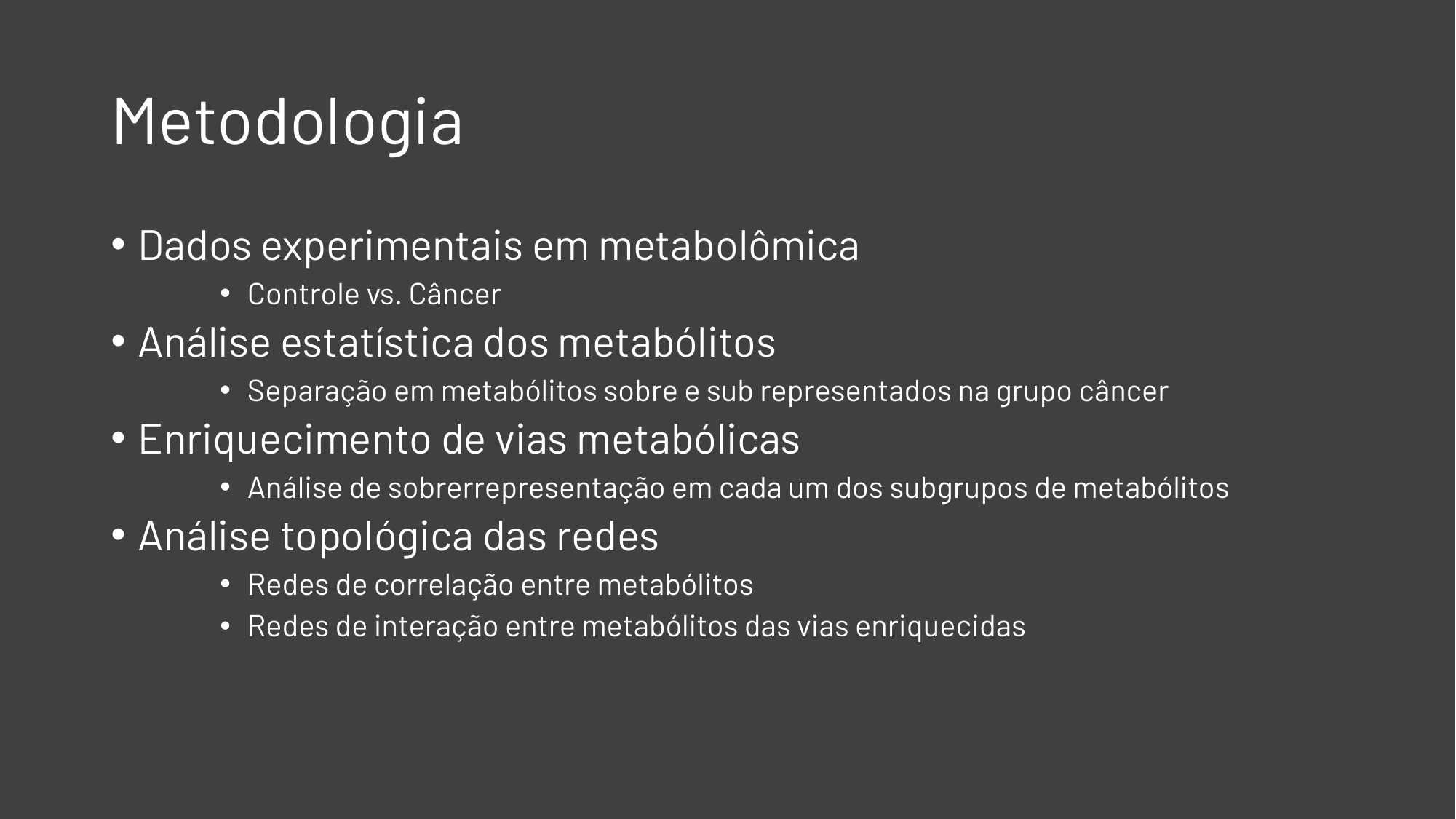

# Metodologia
Dados experimentais em metabolômica
Controle vs. Câncer
Análise estatística dos metabólitos
Separação em metabólitos sobre e sub representados na grupo câncer
Enriquecimento de vias metabólicas
Análise de sobrerrepresentação em cada um dos subgrupos de metabólitos
Análise topológica das redes
Redes de correlação entre metabólitos
Redes de interação entre metabólitos das vias enriquecidas